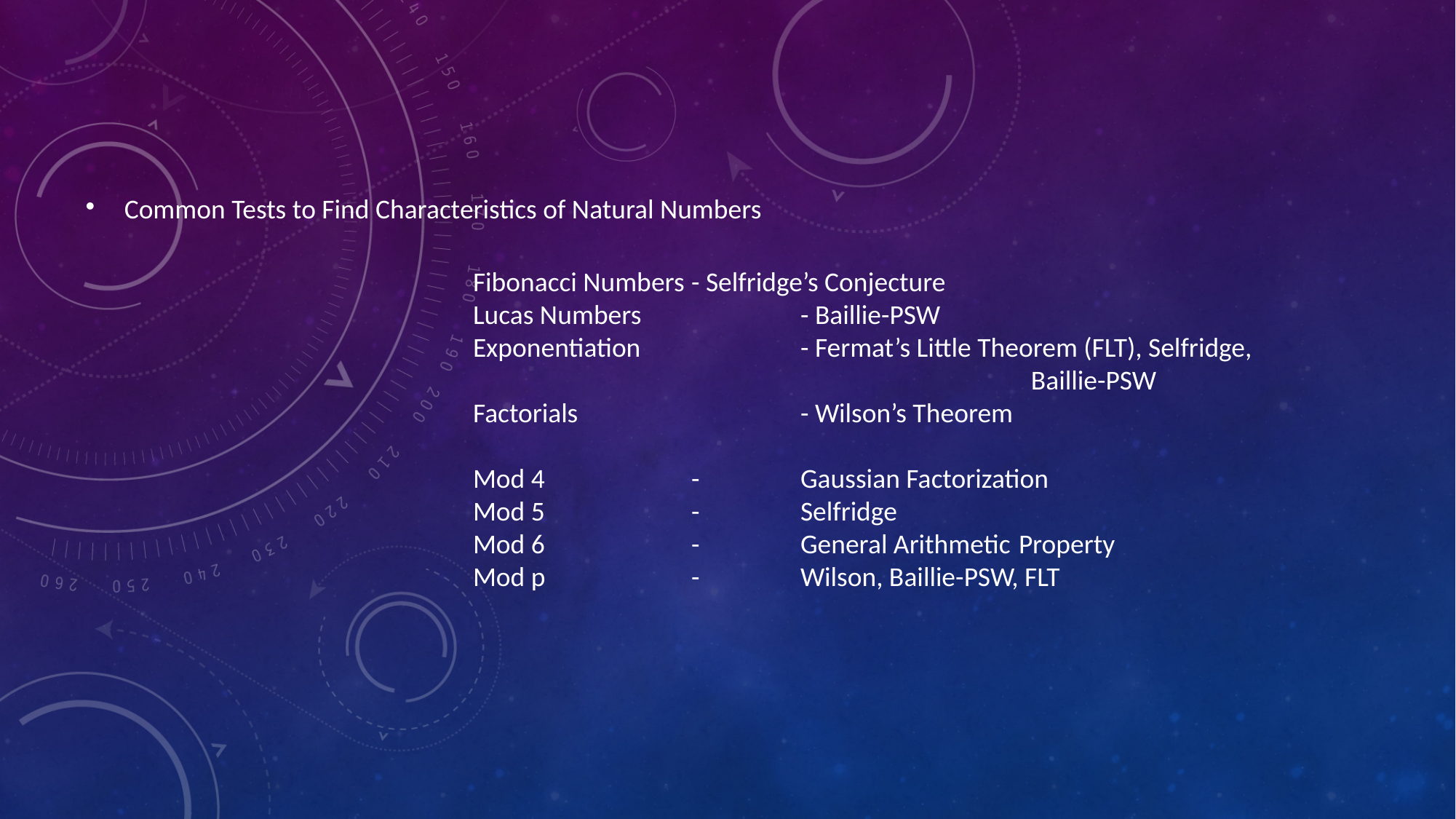

Common Tests to Find Characteristics of Natural Numbers
Fibonacci Numbers	- Selfridge’s Conjecture
Lucas Numbers		- Baillie-PSW
Exponentiation		- Fermat’s Little Theorem (FLT), Selfridge, 					  Baillie-PSW
Factorials			- Wilson’s Theorem
Mod 4		-	Gaussian Factorization
Mod 5		-	Selfridge
Mod 6		-	General Arithmetic 	Property
Mod p		-	Wilson, Baillie-PSW, FLT